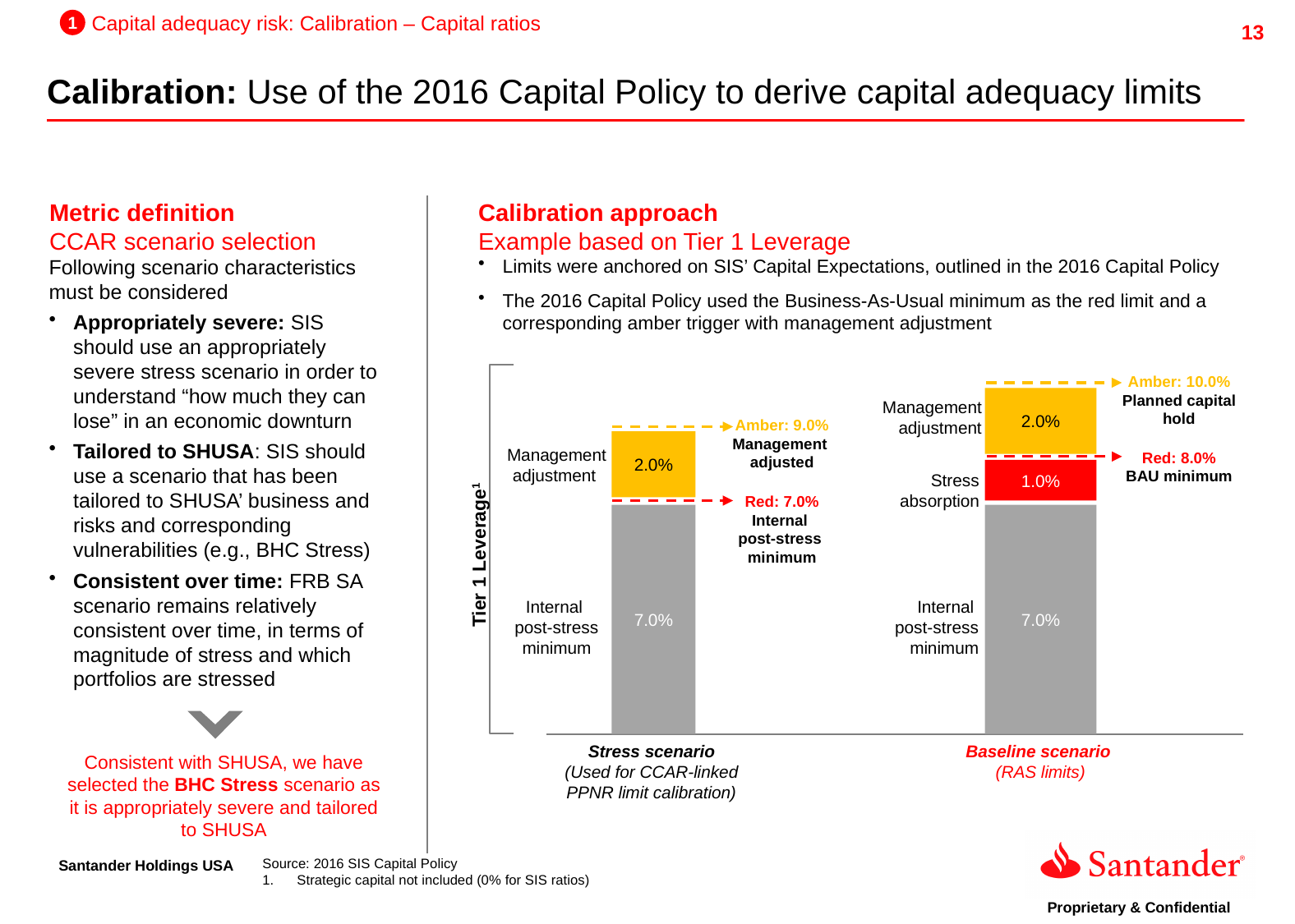

1
Capital adequacy risk: Calibration – Capital ratios
Calibration: Use of the 2016 Capital Policy to derive capital adequacy limits
Metric definition
CCAR scenario selection
Calibration approach
Example based on Tier 1 Leverage
Following scenario characteristics must be considered
Appropriately severe: SIS should use an appropriately severe stress scenario in order to understand “how much they can lose” in an economic downturn
Tailored to SHUSA: SIS should use a scenario that has been tailored to SHUSA’ business and risks and corresponding vulnerabilities (e.g., BHC Stress)
Consistent over time: FRB SA scenario remains relatively consistent over time, in terms of magnitude of stress and which portfolios are stressed
Limits were anchored on SIS’ Capital Expectations, outlined in the 2016 Capital Policy
The 2016 Capital Policy used the Business-As-Usual minimum as the red limit and a corresponding amber trigger with management adjustment

Amber: 10.0%
Planned capital
hold
2.0%
Management adjustment
Amber: 9.0%
Management
adjusted
2.0%
Management adjustment
Red: 8.0%
BAU minimum
1.0%
Stress
 absorption
Red: 7.0%
Internal
post-stress
minimum
7.0%
7.0%
Tier 1 Leverage1
Internal
post-stress minimum
Internal
post-stress minimum

Stress scenario
(Used for CCAR-linked PPNR limit calibration)
Baseline scenario
(RAS limits)
Consistent with SHUSA, we have selected the BHC Stress scenario as it is appropriately severe and tailored to SHUSA
Source: 2016 SIS Capital Policy
 Strategic capital not included (0% for SIS ratios)